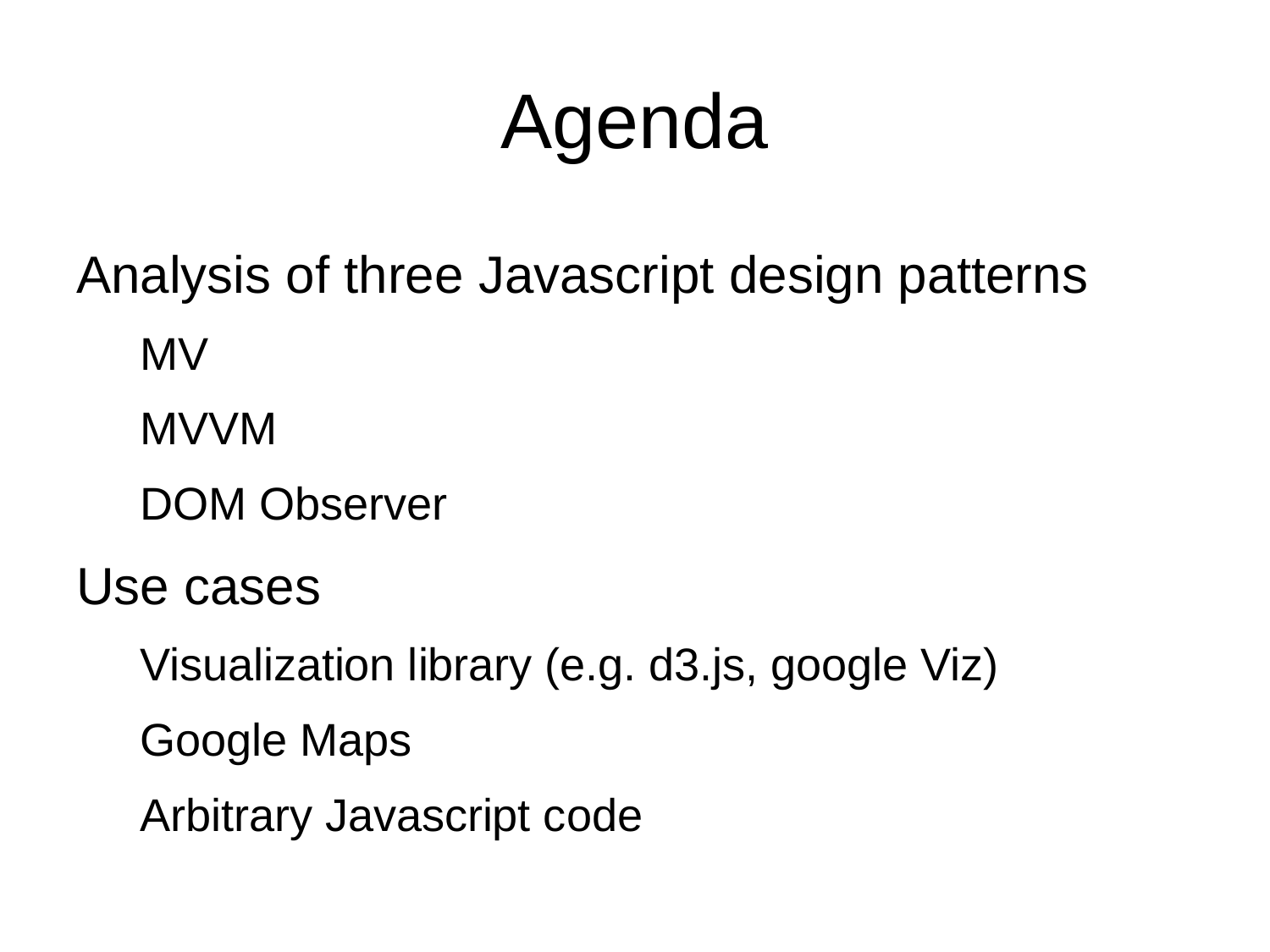

# Agenda
Analysis of three Javascript design patterns
MV
MVVM
DOM Observer
Use cases
Visualization library (e.g. d3.js, google Viz)
Google Maps
Arbitrary Javascript code